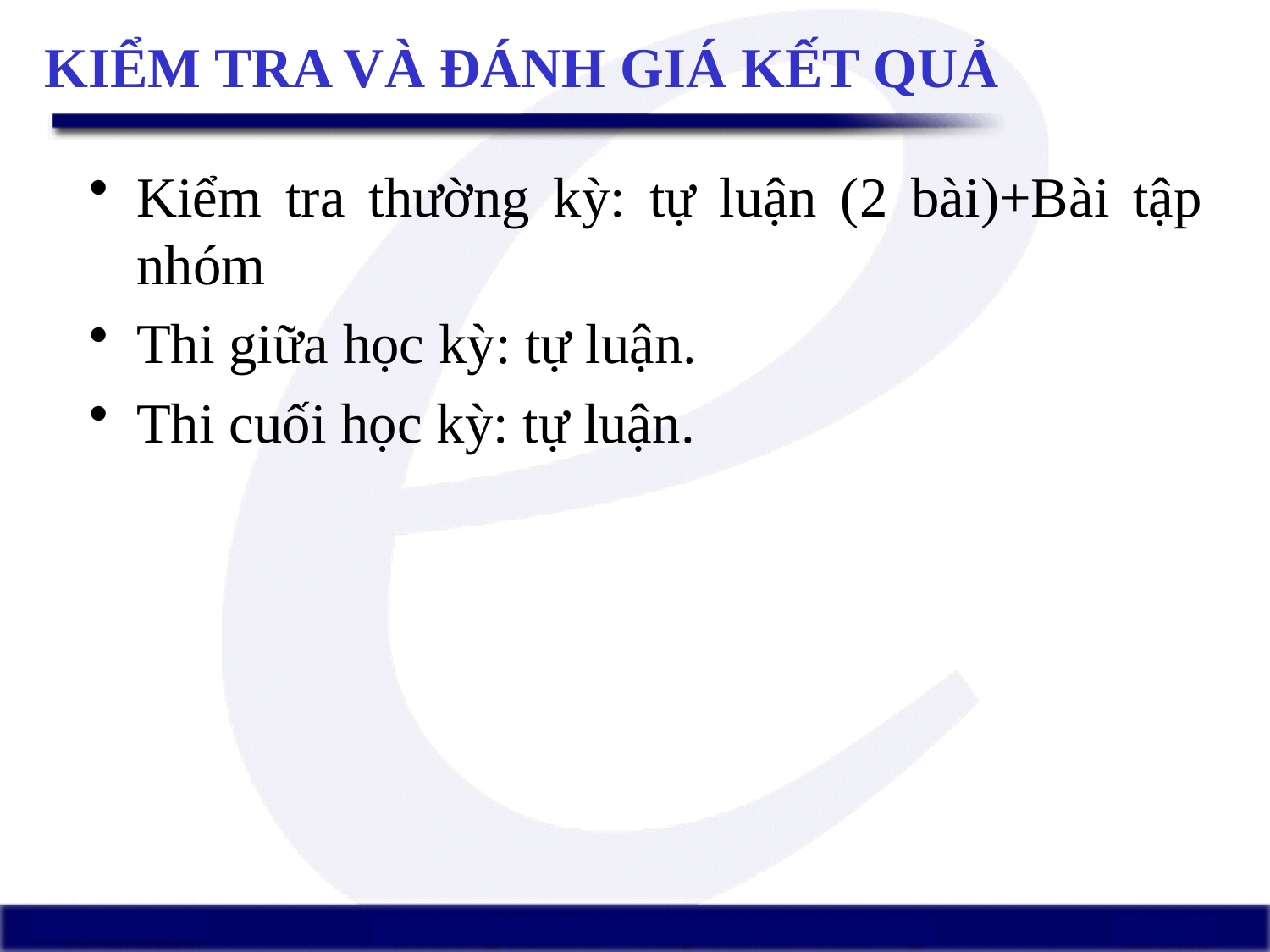

# KIỂM TRA VÀ ĐÁNH GIÁ KẾT QUẢ
Kiểm tra thường kỳ: tự luận (2 bài)+Bài tập nhóm
Thi giữa học kỳ: tự luận.
Thi cuối học kỳ: tự luận.